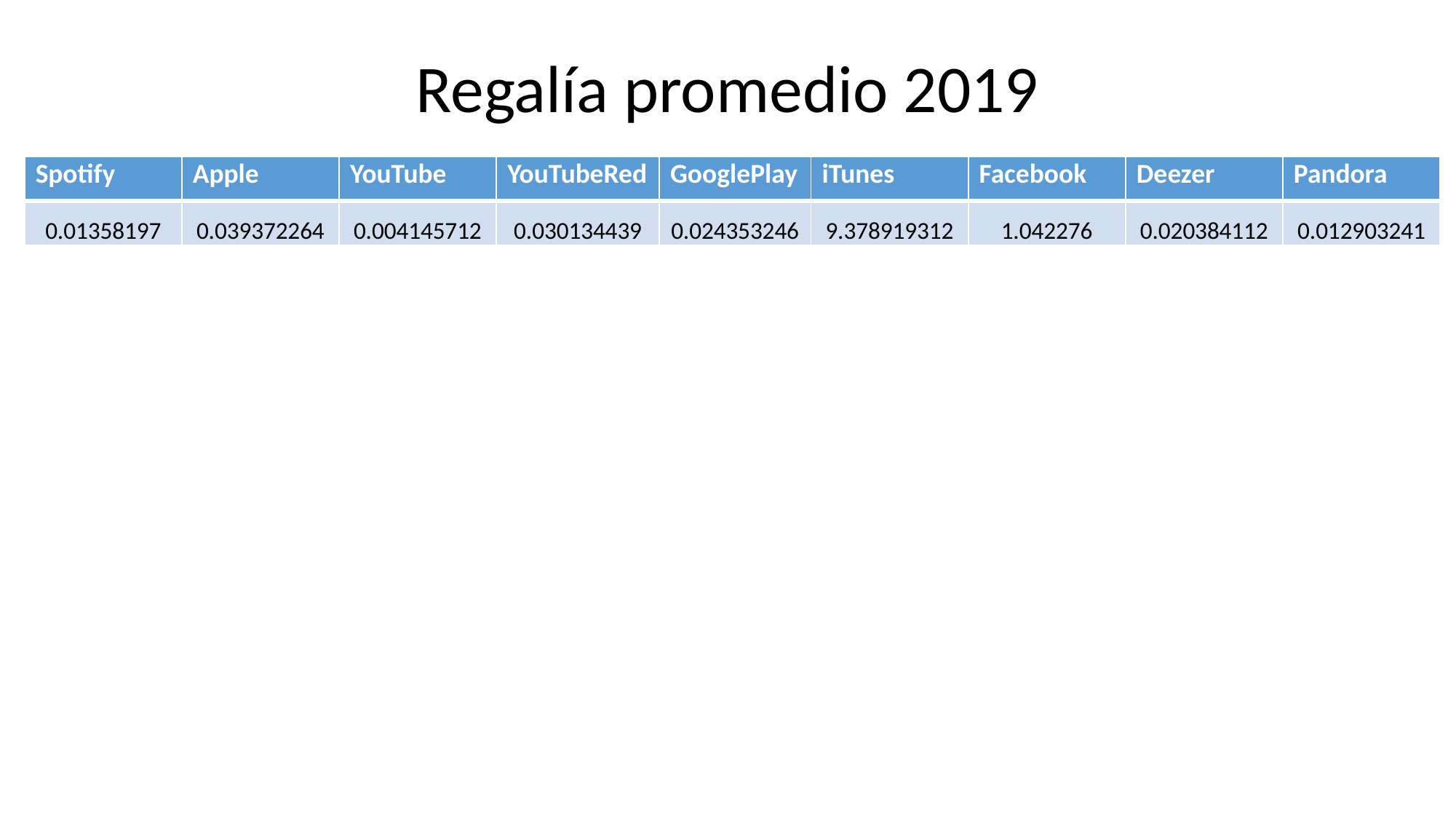

# Regalía promedio 2019
| Spotify | Apple | YouTube | YouTubeRed | GooglePlay | iTunes | Facebook | Deezer | Pandora |
| --- | --- | --- | --- | --- | --- | --- | --- | --- |
| 0.01358197 | 0.039372264 | 0.004145712 | 0.030134439 | 0.024353246 | 9.378919312 | 1.042276 | 0.020384112 | 0.012903241 |